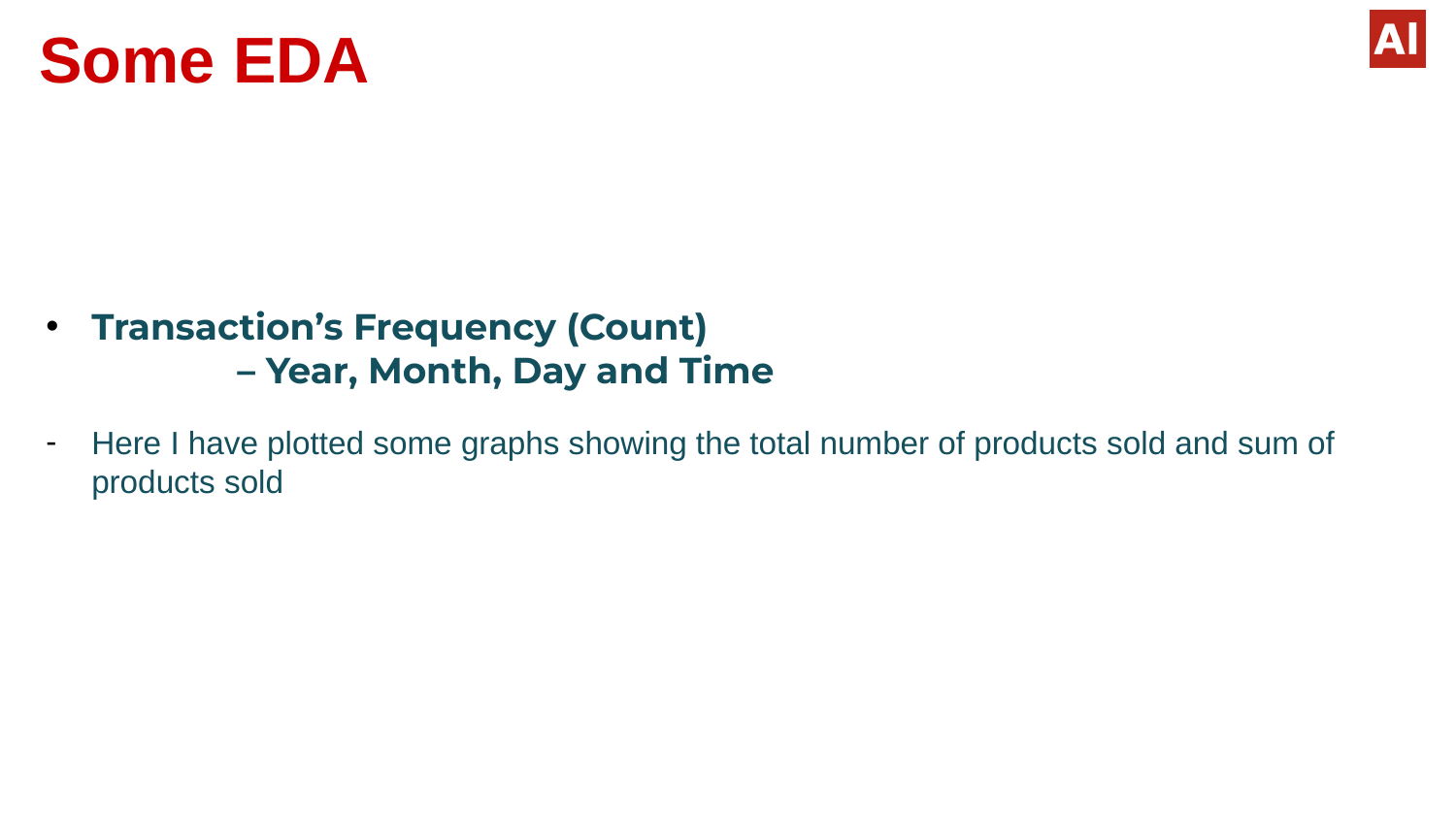

# Some EDA
Transaction’s Frequency (Count)
		– Year, Month, Day and Time

Here I have plotted some graphs showing the total number of products sold and sum of products sold